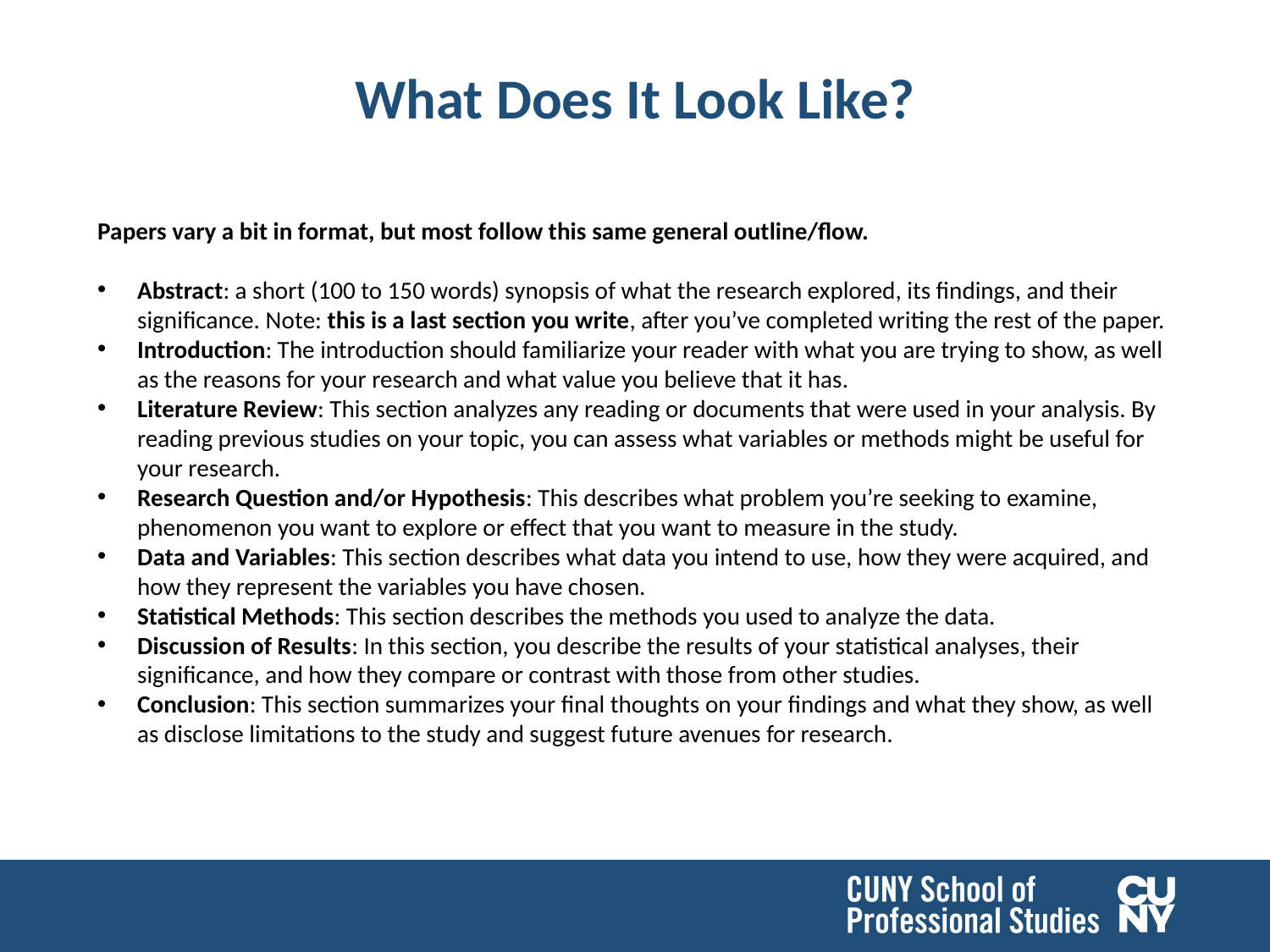

# What Does It Look Like?

Papers vary a bit in format, but most follow this same general outline/flow.

Abstract: a short (100 to 150 words) synopsis of what the research explored, its findings, and their significance. Note: this is a last section you write, after you’ve completed writing the rest of the paper.
Introduction: The introduction should familiarize your reader with what you are trying to show, as well as the reasons for your research and what value you believe that it has.
Literature Review: This section analyzes any reading or documents that were used in your analysis. By reading previous studies on your topic, you can assess what variables or methods might be useful for your research.
Research Question and/or Hypothesis: This describes what problem you’re seeking to examine, phenomenon you want to explore or effect that you want to measure in the study.
Data and Variables: This section describes what data you intend to use, how they were acquired, and how they represent the variables you have chosen.
Statistical Methods: This section describes the methods you used to analyze the data.
Discussion of Results: In this section, you describe the results of your statistical analyses, their significance, and how they compare or contrast with those from other studies.
Conclusion: This section summarizes your final thoughts on your findings and what they show, as well as disclose limitations to the study and suggest future avenues for research.